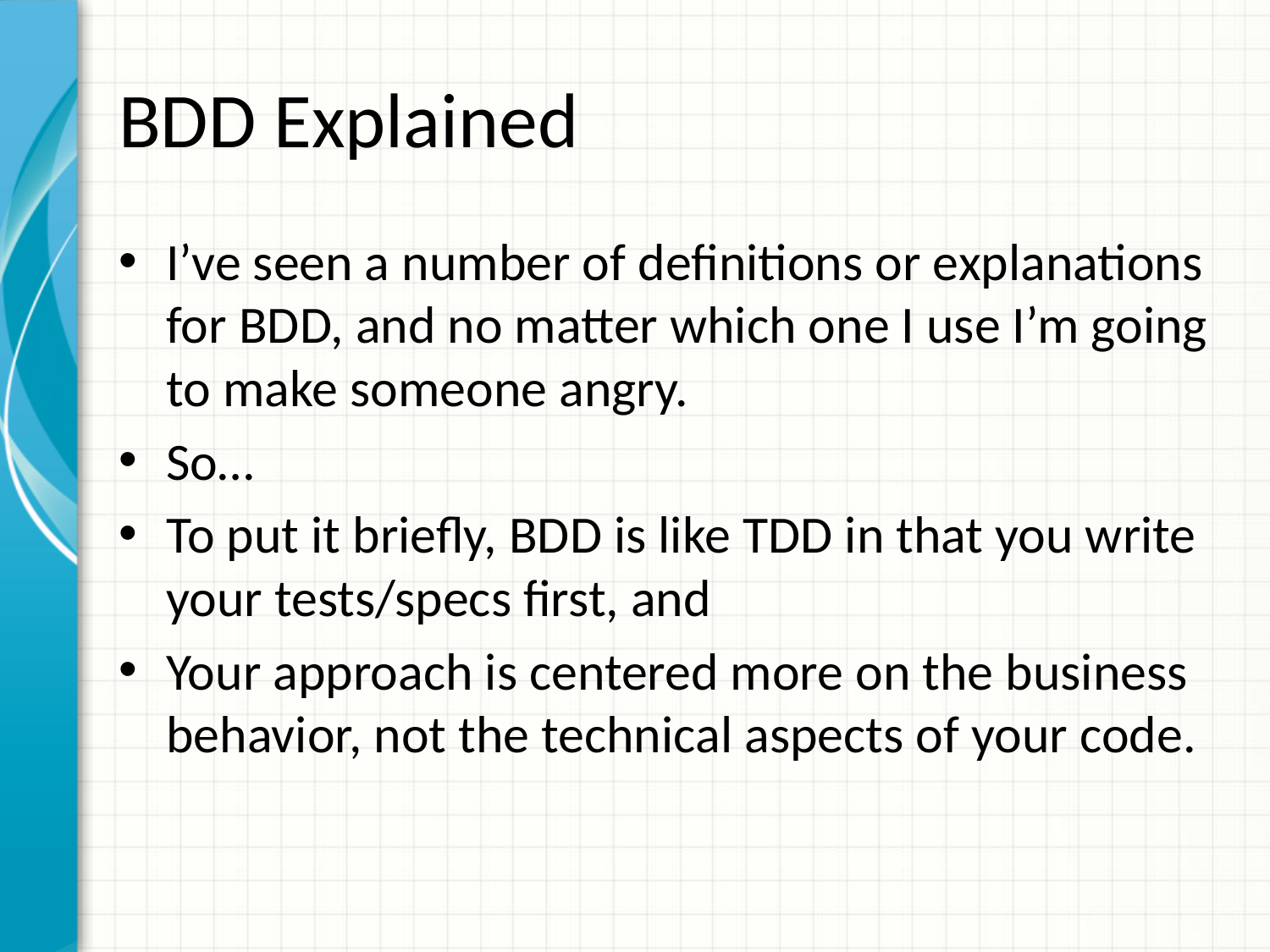

# BDD Explained
I’ve seen a number of definitions or explanations for BDD, and no matter which one I use I’m going to make someone angry.
So…
To put it briefly, BDD is like TDD in that you write your tests/specs first, and
Your approach is centered more on the business behavior, not the technical aspects of your code.